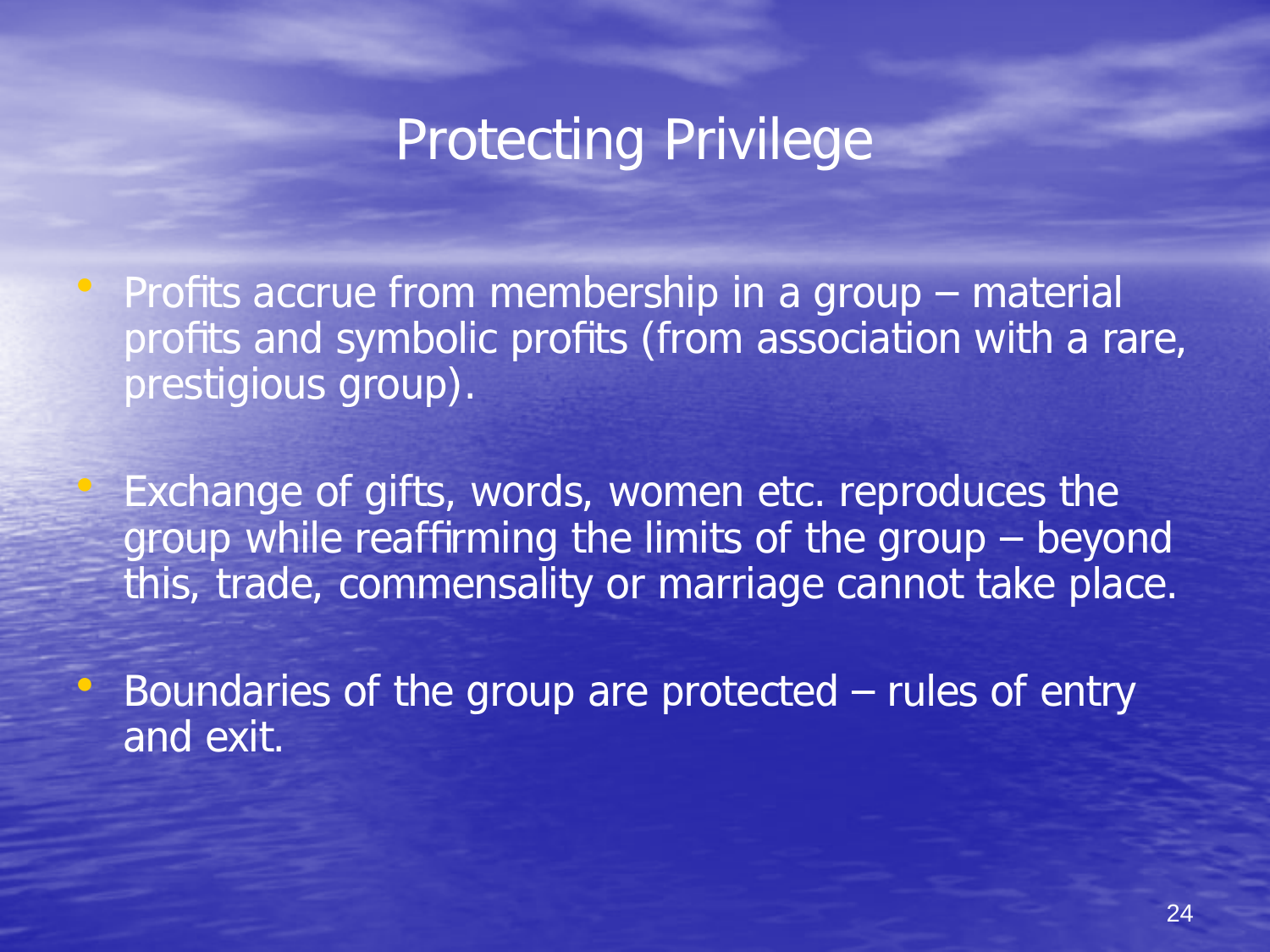

# Protecting Privilege
Profits accrue from membership in a group – material profits and symbolic profits (from association with a rare, prestigious group).

Exchange of gifts, words, women etc. reproduces the group while reaffirming the limits of the group – beyond this, trade, commensality or marriage cannot take place.

Boundaries of the group are protected – rules of entry and exit.
24